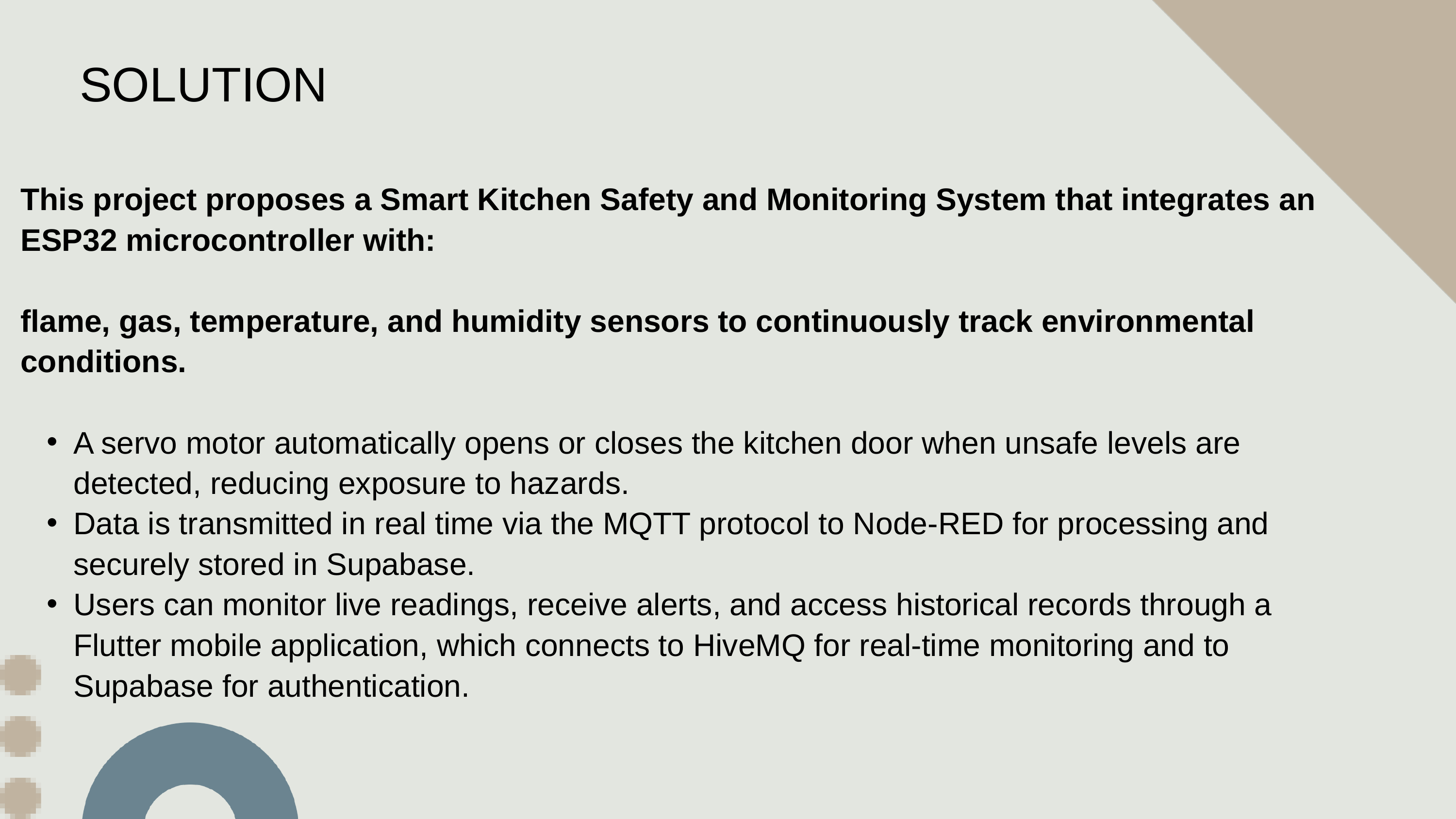

SOLUTION
This project proposes a Smart Kitchen Safety and Monitoring System that integrates an ESP32 microcontroller with:

flame, gas, temperature, and humidity sensors to continuously track environmental conditions.

A servo motor automatically opens or closes the kitchen door when unsafe levels are detected, reducing exposure to hazards.
Data is transmitted in real time via the MQTT protocol to Node-RED for processing and securely stored in Supabase.
Users can monitor live readings, receive alerts, and access historical records through a Flutter mobile application, which connects to HiveMQ for real-time monitoring and to Supabase for authentication.